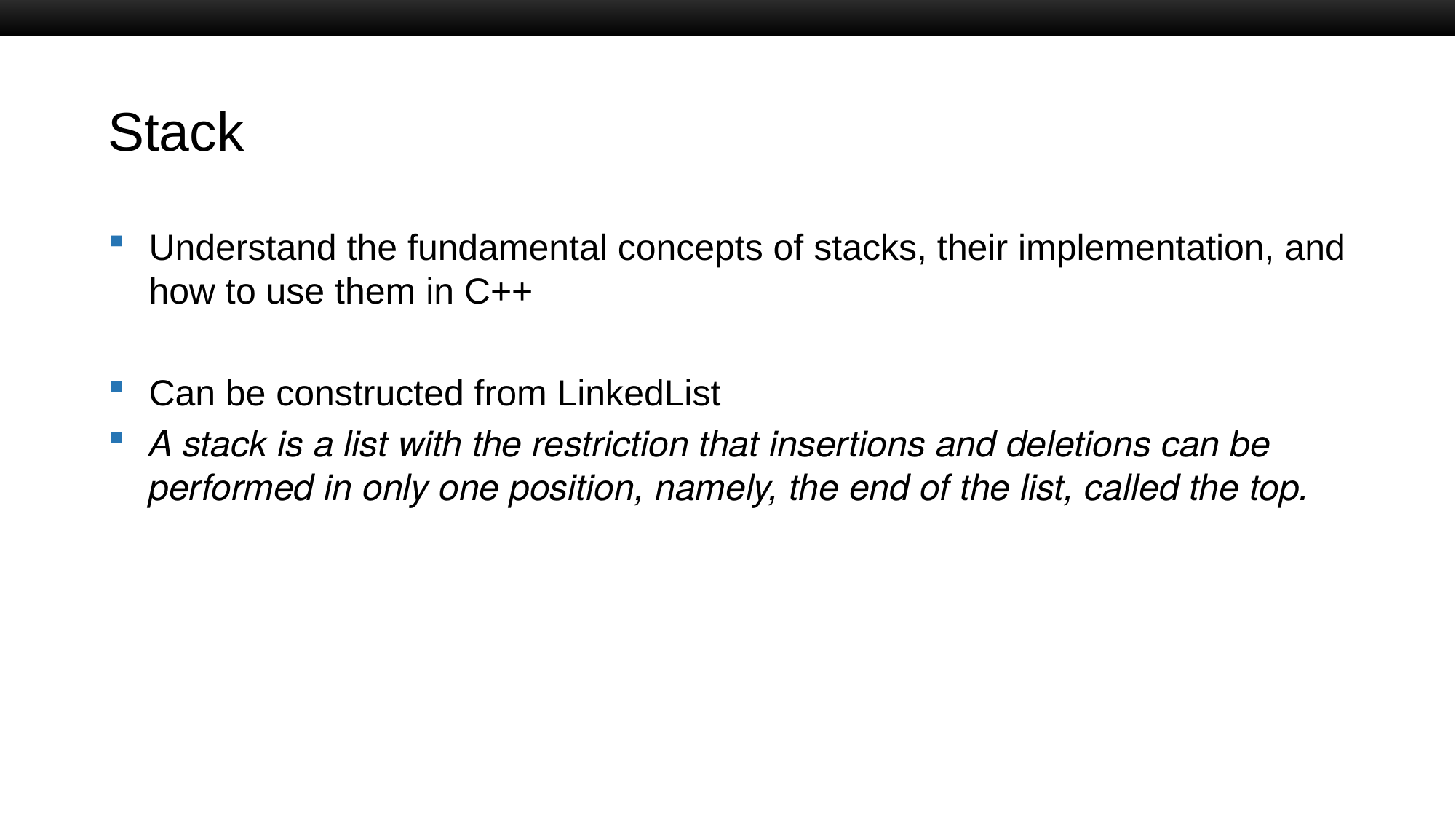

# Stack
Understand the fundamental concepts of stacks, their implementation, and how to use them in C++

Can be constructed from LinkedList
A stack is a list with the restriction that insertions and deletions can be performed in only one position, namely, the end of the list, called the top.